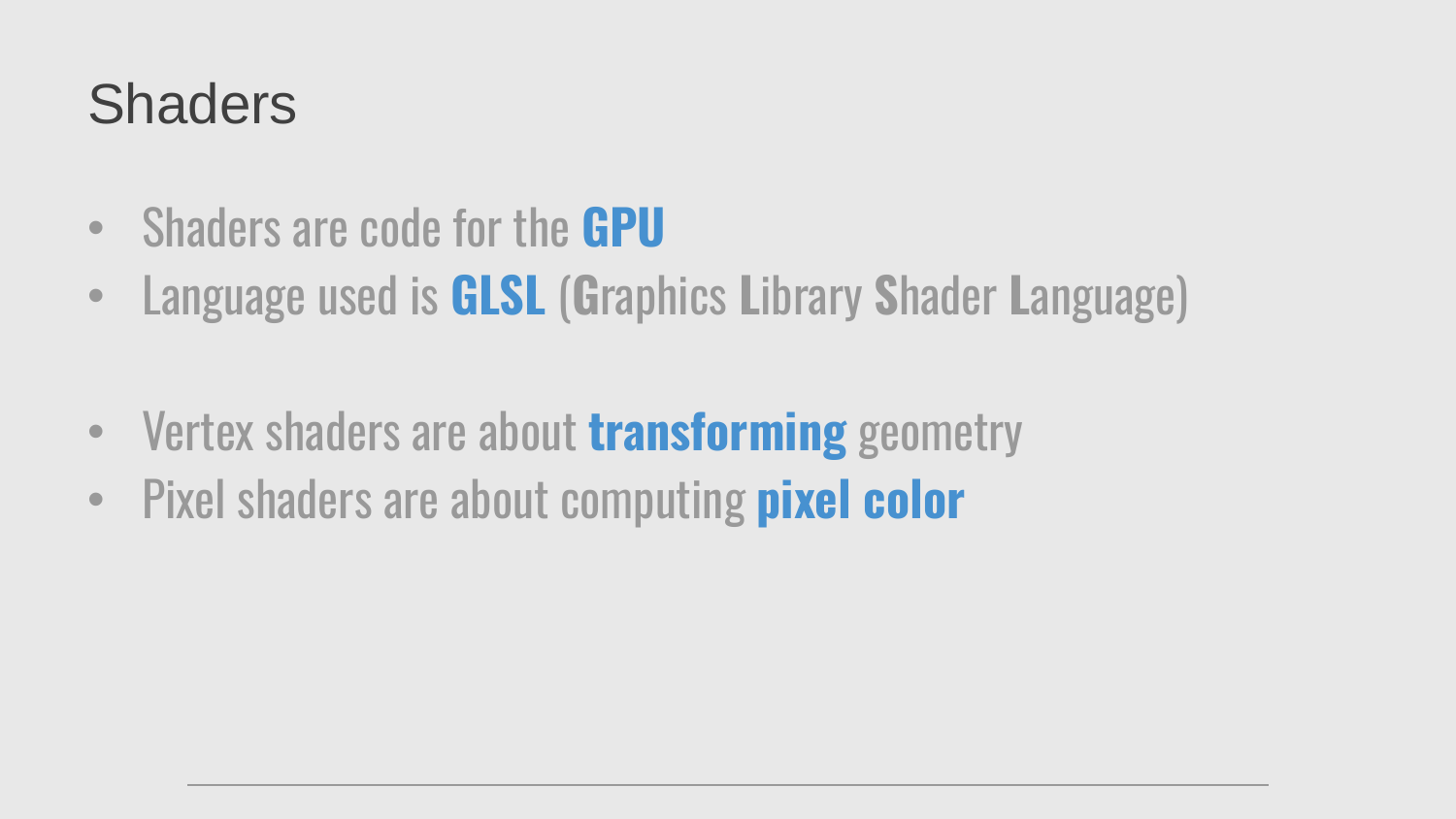

# Shaders
Shaders are code for the GPU
Language used is GLSL (Graphics Library Shader Language)

Vertex shaders are about transforming geometry
Pixel shaders are about computing pixel color